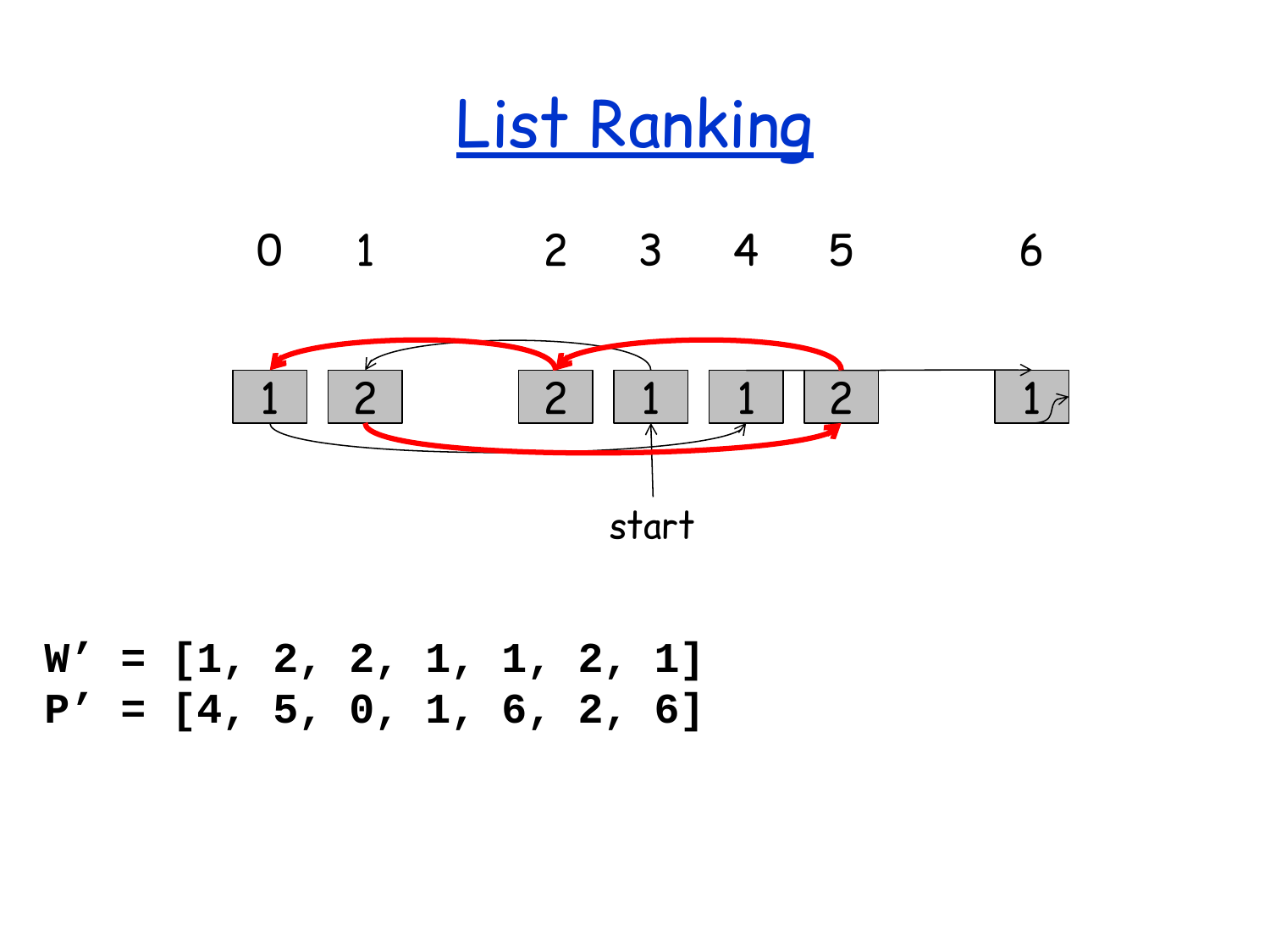

# List Ranking
0
1
2
3
4
5
6
1
2
2
1
1
2
1
start
W’ = [1, 2, 2, 1, 1, 2, 1]
P’ = [4, 5, 0, 1, 6, 2, 6]